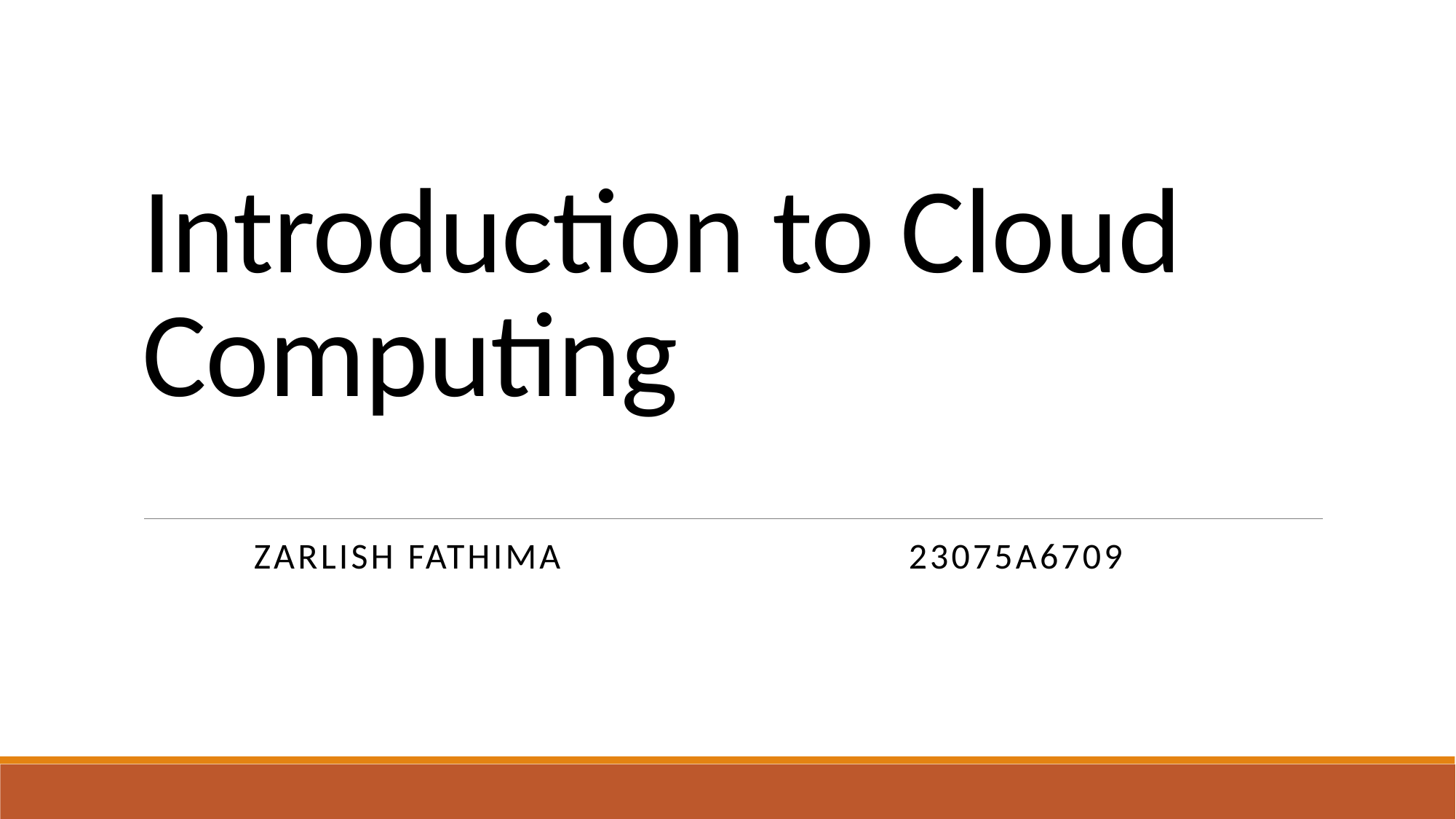

# Introduction to Cloud Computing
ZARLISH FATHIMA 				23075A6709